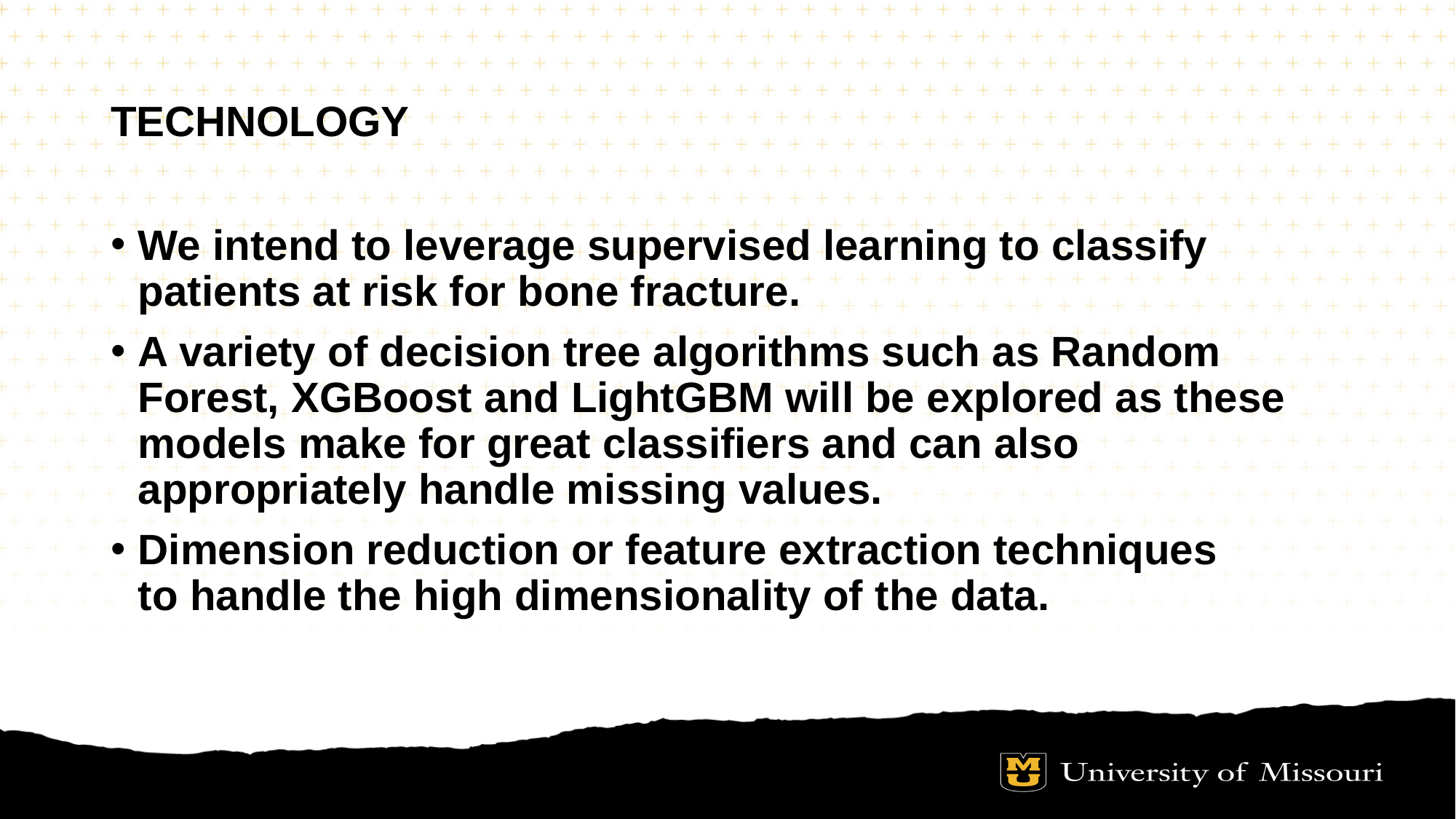

# Technology
We intend to leverage supervised learning to classify patients at risk for bone fracture.
A variety of decision tree algorithms such as Random Forest, XGBoost and LightGBM will be explored as these models make for great classifiers and can also appropriately handle missing values.
Dimension reduction or feature extraction techniques to handle the high dimensionality of the data.